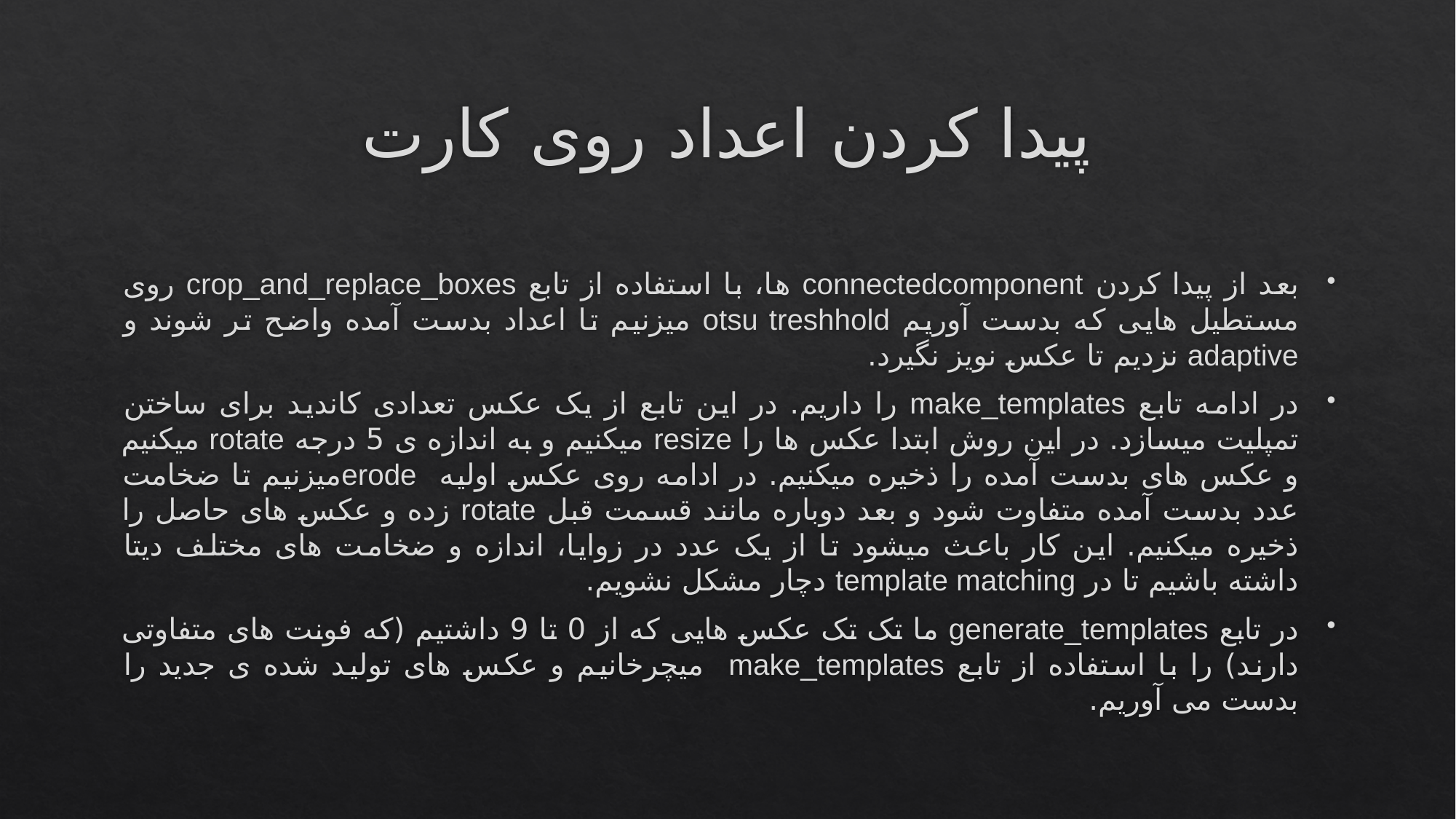

# پیدا کردن اعداد روی کارت
بعد از پیدا کردن connectedcomponent ها، با استفاده از تابع crop_and_replace_boxes روی مستطیل هایی که بدست آوریم otsu treshhold میزنیم تا اعداد بدست آمده واضح تر شوند و adaptive نزدیم تا عکس نویز نگیرد.
در ادامه تابع make_templates را داریم. در این تابع از یک عکس تعدادی کاندید برای ساختن تمپلیت میسازد. در این روش ابتدا عکس ها را resize میکنیم و به اندازه ی 5 درجه rotate میکنیم و عکس های بدست آمده را ذخیره میکنیم. در ادامه روی عکس اولیه  erodeمیزنیم تا ضخامت عدد بدست آمده متفاوت شود و بعد دوباره مانند قسمت قبل rotate زده و عکس های حاصل را ذخیره میکنیم. این کار باعث میشود تا از یک عدد در زوایا، اندازه و ضخامت های مختلف دیتا داشته باشیم تا در template matching دچار مشکل نشویم.
در تابع generate_templates ما تک تک عکس هایی که از 0 تا 9 داشتیم (که فونت های متفاوتی دارند) را با استفاده از تابع make_templates  میچرخانیم و عکس های تولید شده ی جدید را بدست می آوریم.